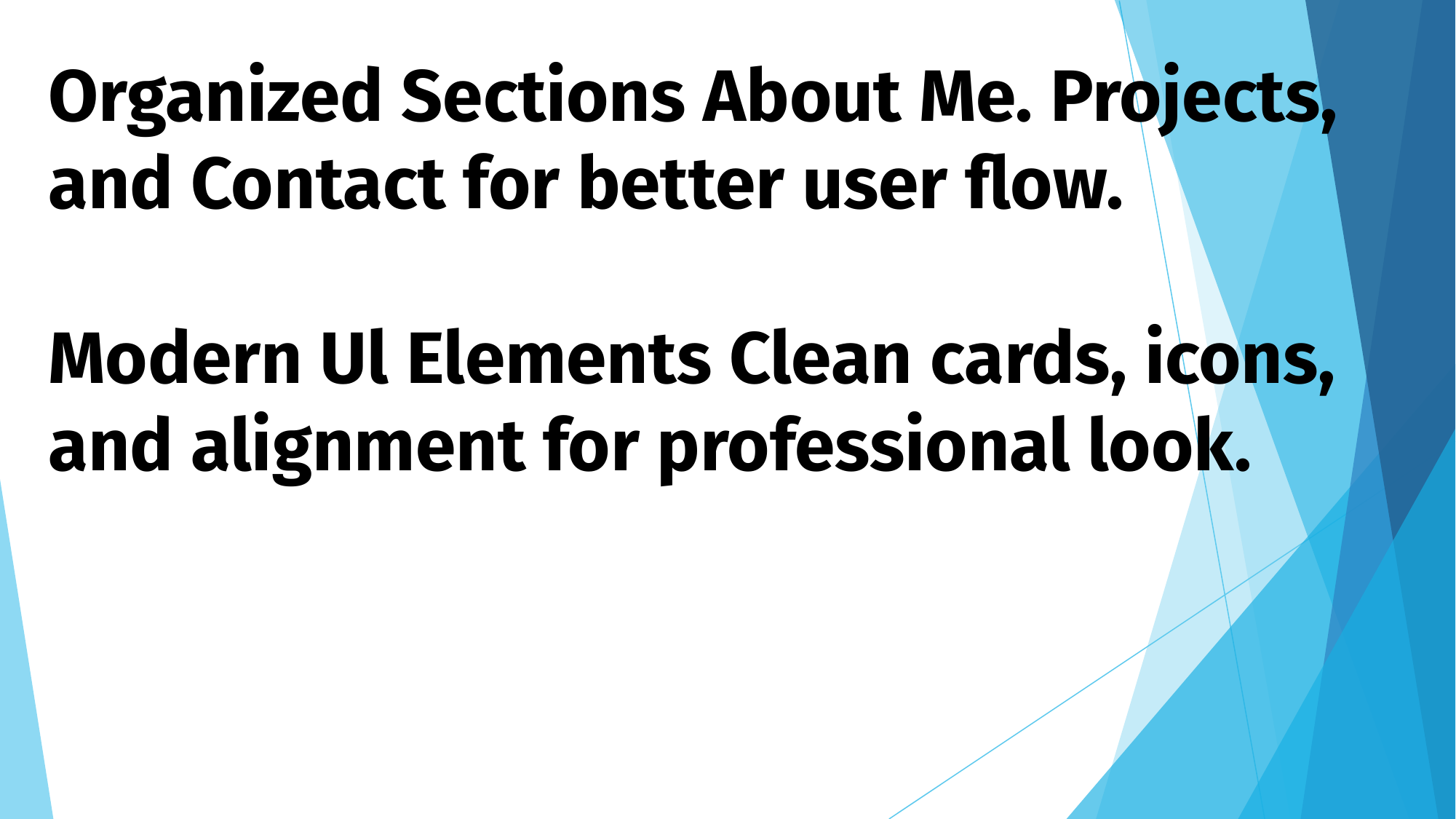

# Organized Sections About Me. Projects, and Contact for better user flow.

Modern Ul Elements Clean cards, icons, and alignment for professional look.